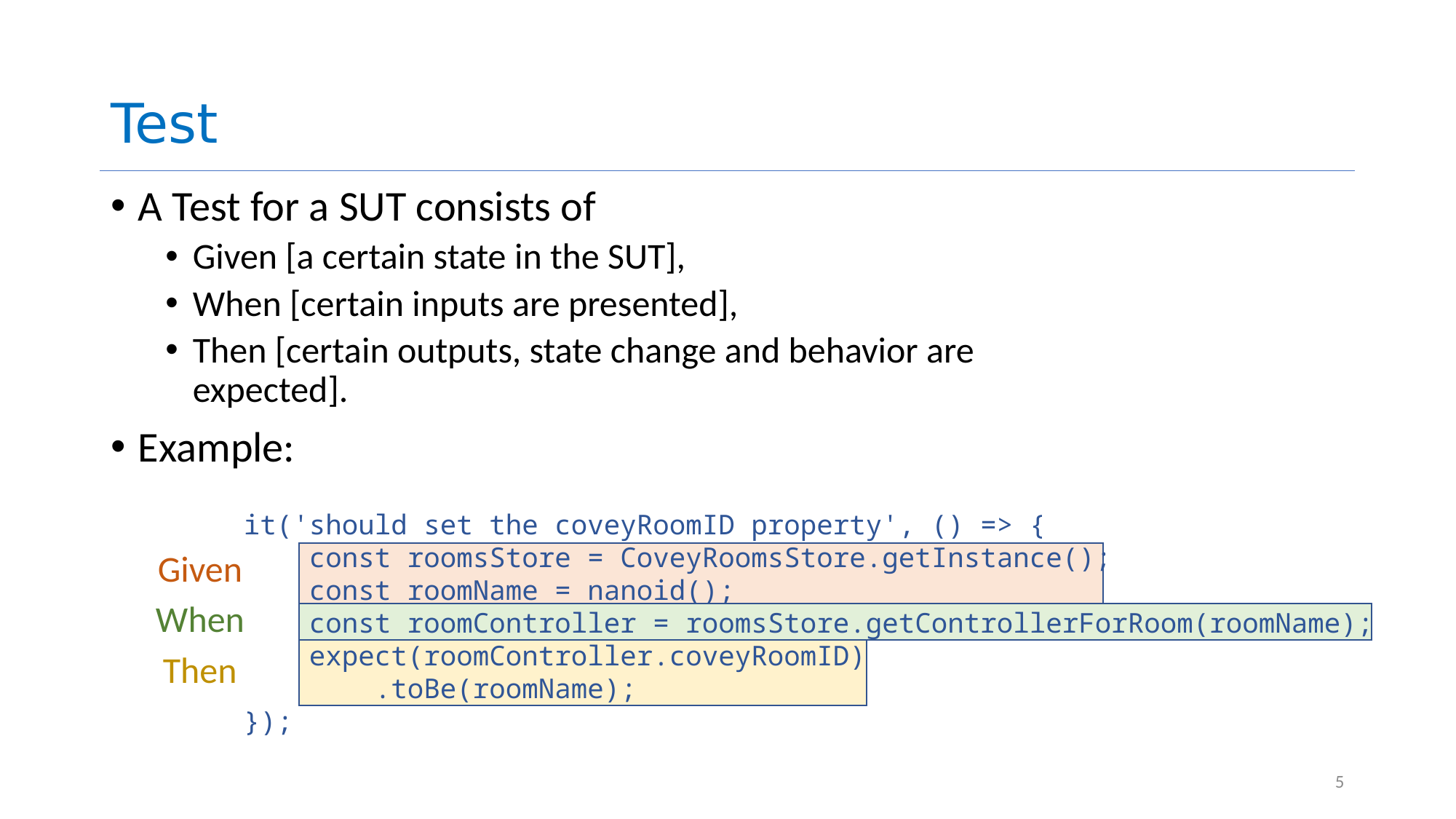

# Test
A Test for a SUT consists of
Given [a certain state in the SUT],
When [certain inputs are presented],
Then [certain outputs, state change and behavior are expected].
Example:

it('should set the coveyRoomID property', () => {
    const roomsStore = CoveyRoomsStore.getInstance();
    const roomName = nanoid();
    const roomController = roomsStore.getControllerForRoom(roomName);
    expect(roomController.coveyRoomID)
        .toBe(roomName);
});

Given

When

Then
5